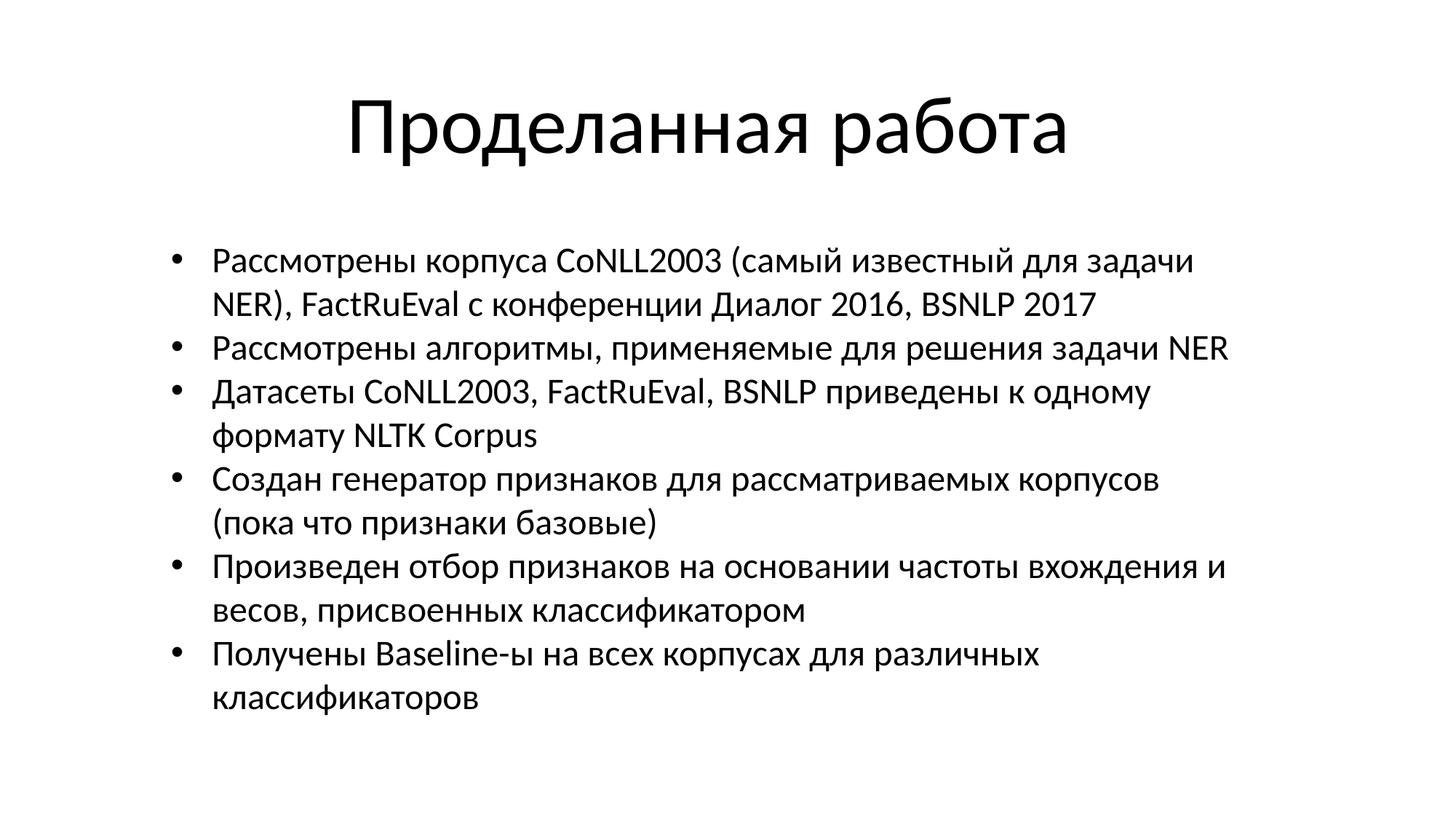

Проделанная работа
Рассмотрены корпуса CoNLL2003 (самый известный для задачи NER), FactRuEval с конференции Диалог 2016, BSNLP 2017
Рассмотрены алгоритмы, применяемые для решения задачи NER
Датасеты CoNLL2003, FactRuEval, BSNLP приведены к одному формату NLTK Corpus
Создан генератор признаков для рассматриваемых корпусов (пока что признаки базовые)
Произведен отбор признаков на основании частоты вхождения и весов, присвоенных классификатором
Получены Baseline-ы на всех корпусах для различных классификаторов